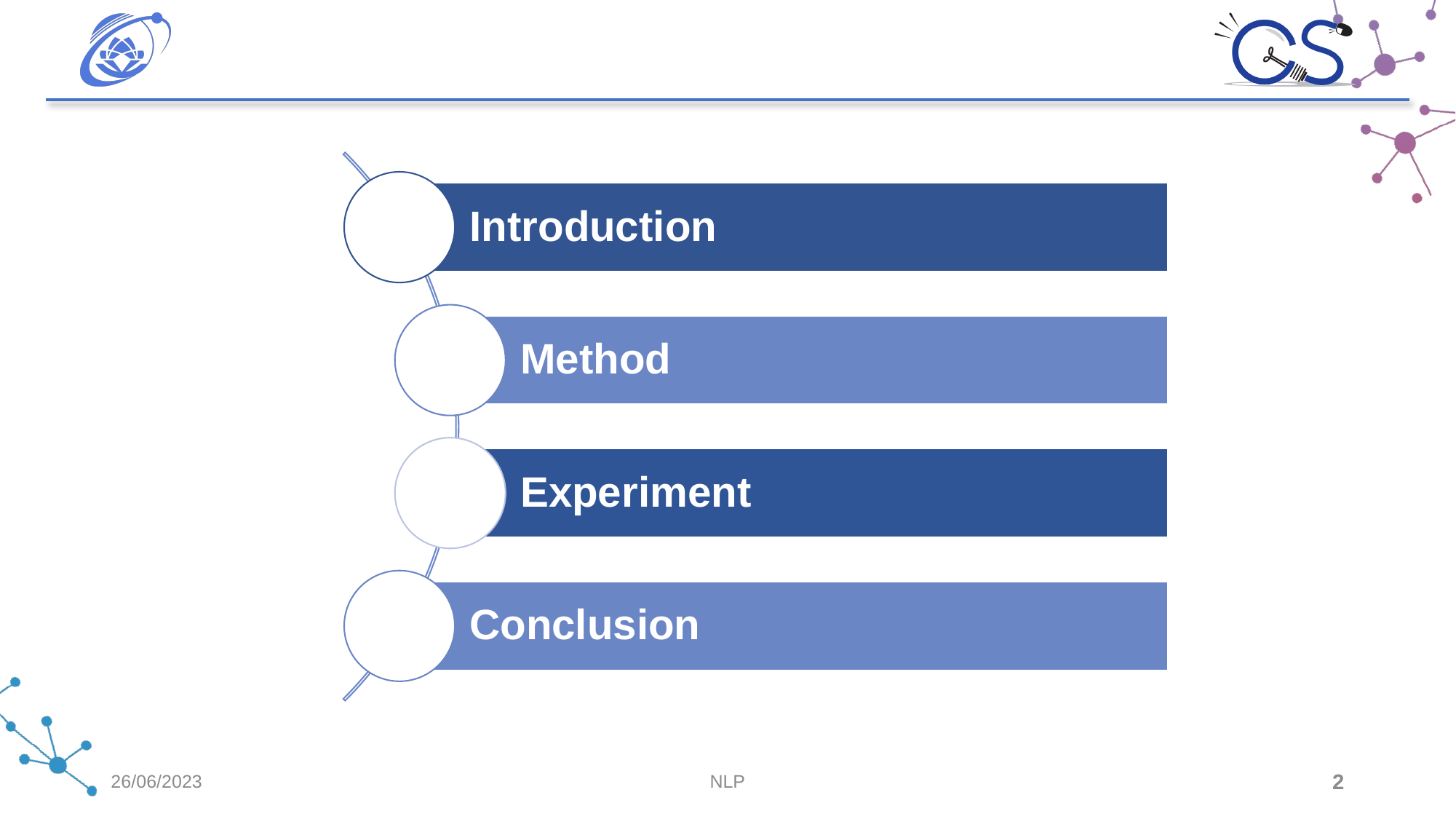

Introduction
Method
Experiment
Conclusion
26/06/2023
NLP
2